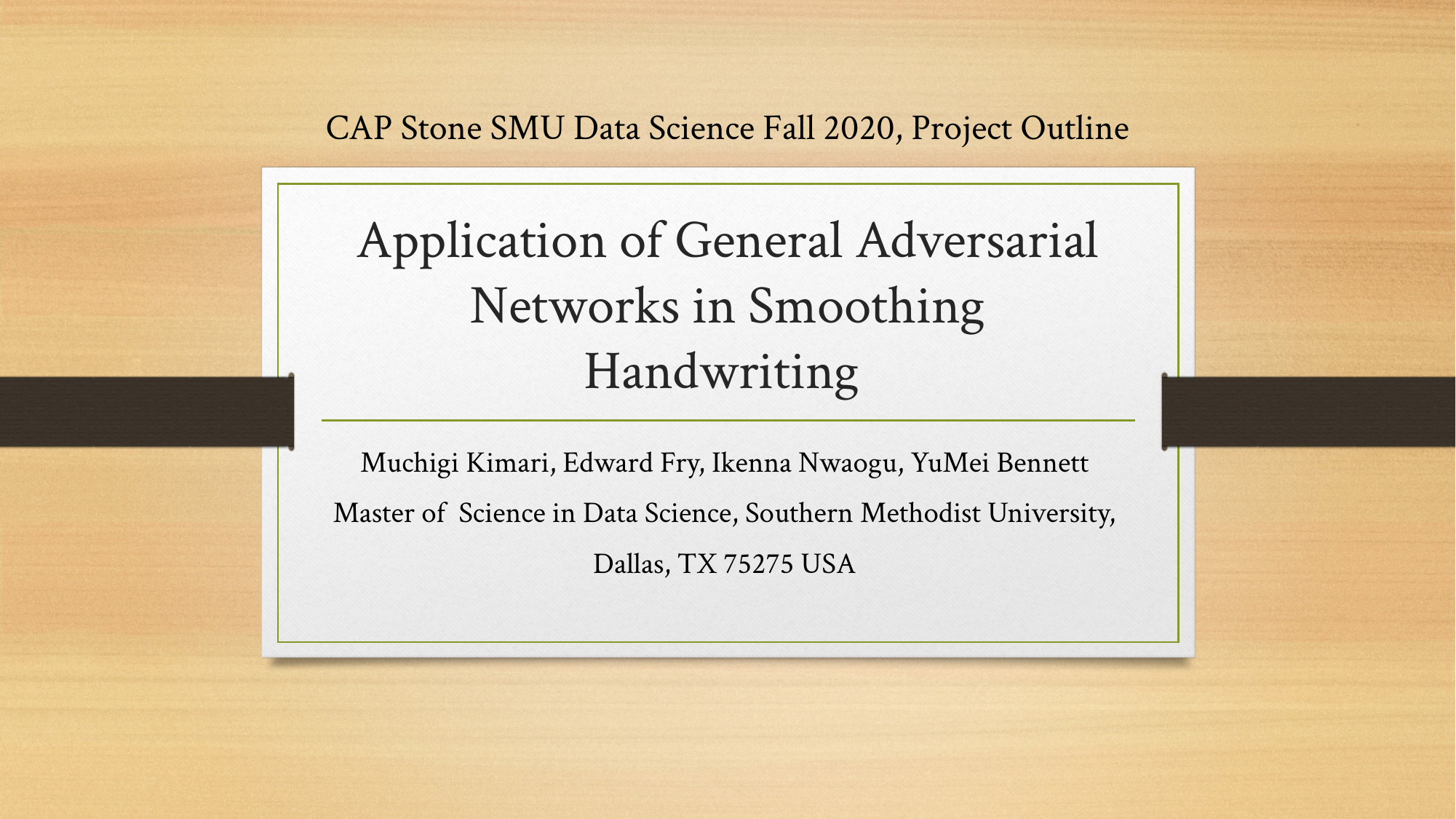

CAP Stone SMU Data Science Fall 2020, Project Outline
# Application of General Adversarial Networks in Smoothing Handwriting
Muchigi Kimari, Edward Fry, Ikenna Nwaogu, YuMei Bennett
Master of  Science in Data Science, Southern Methodist University,
Dallas, TX 75275 USA